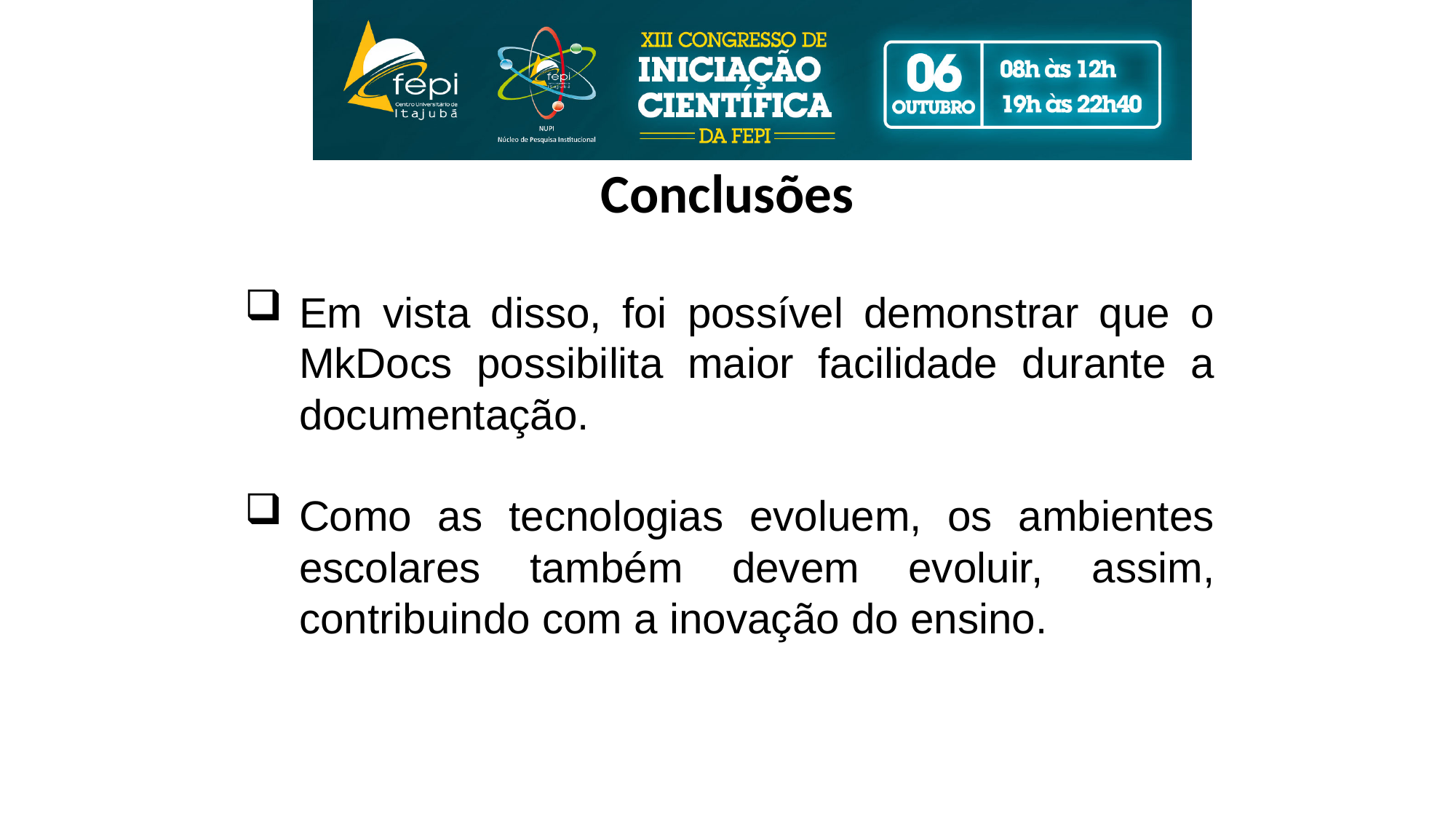

#
Conclusões

Em vista disso, foi possível demonstrar que o MkDocs possibilita maior facilidade durante a documentação.

Como as tecnologias evoluem, os ambientes escolares também devem evoluir, assim, contribuindo com a inovação do ensino.